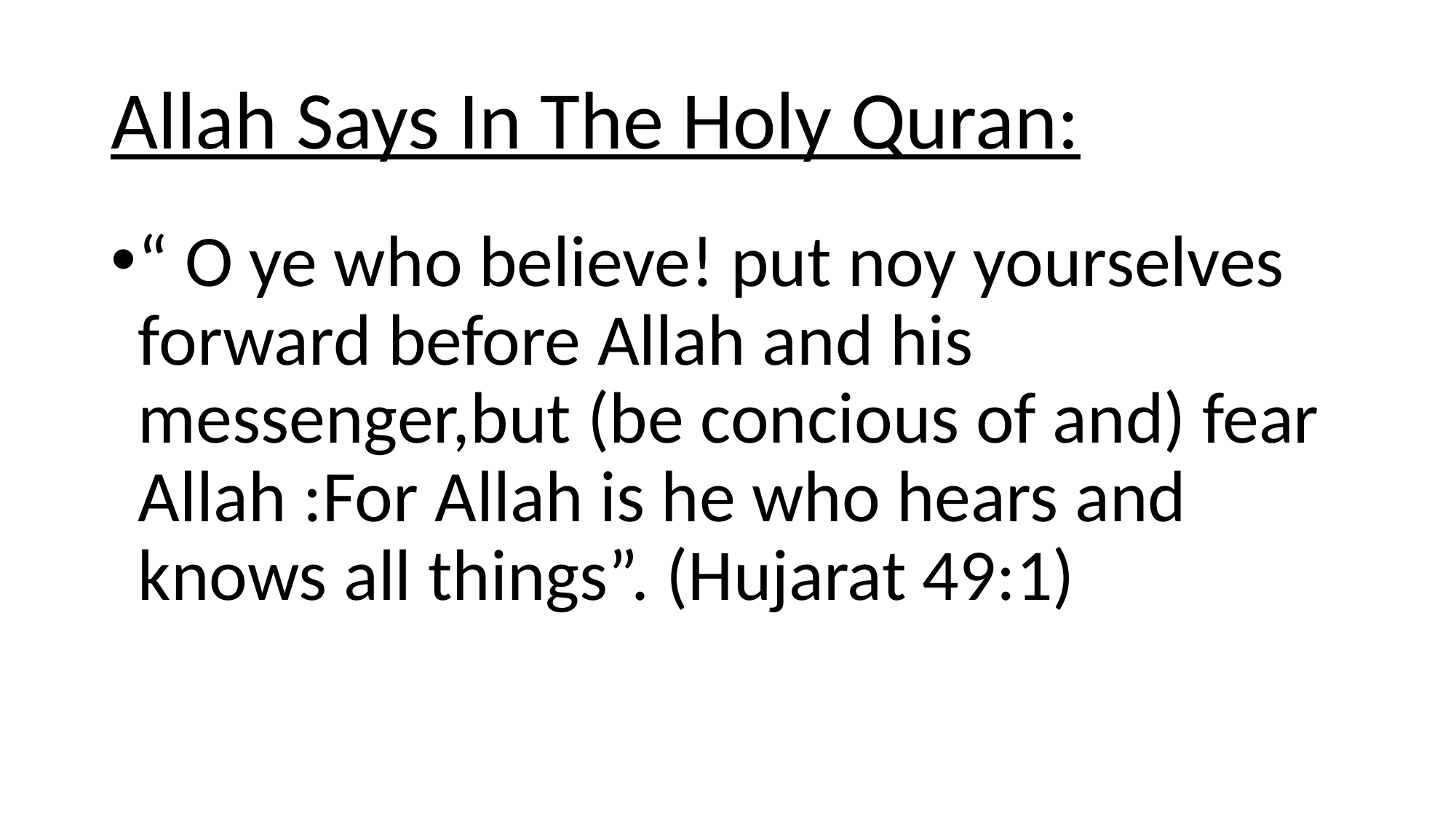

# Allah Says In The Holy Quran:
“ O ye who believe! put noy yourselves forward before Allah and his messenger,but (be concious of and) fear Allah :For Allah is he who hears and knows all things”. (Hujarat 49:1)